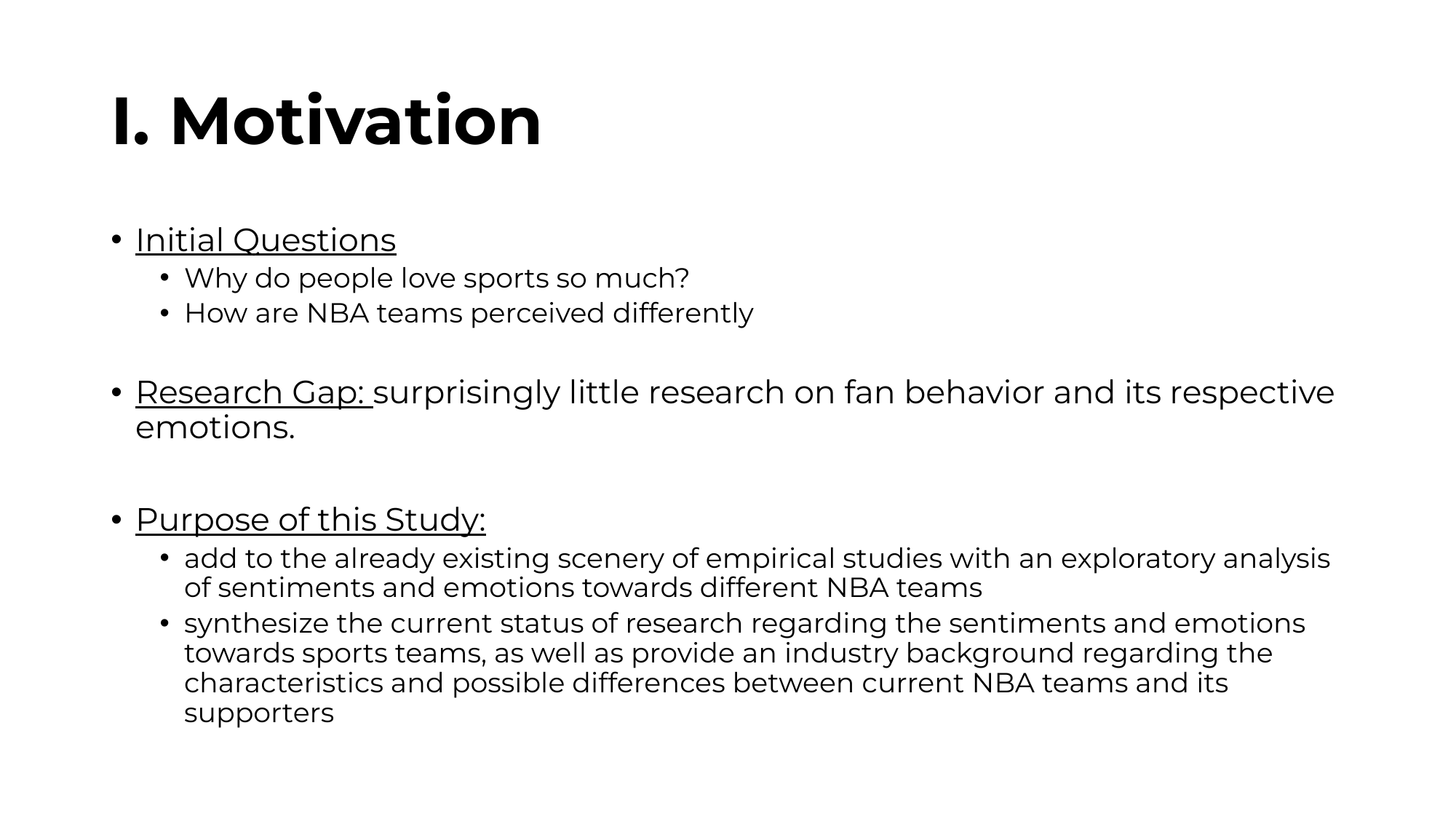

# I. Motivation
Initial Questions
Why do people love sports so much?
How are NBA teams perceived differently

Research Gap: surprisingly little research on fan behavior and its respective emotions.

Purpose of this Study:
add to the already existing scenery of empirical studies with an exploratory analysis of sentiments and emotions towards different NBA teams
synthesize the current status of research regarding the sentiments and emotions towards sports teams, as well as provide an industry background regarding the characteristics and possible differences between current NBA teams and its supporters